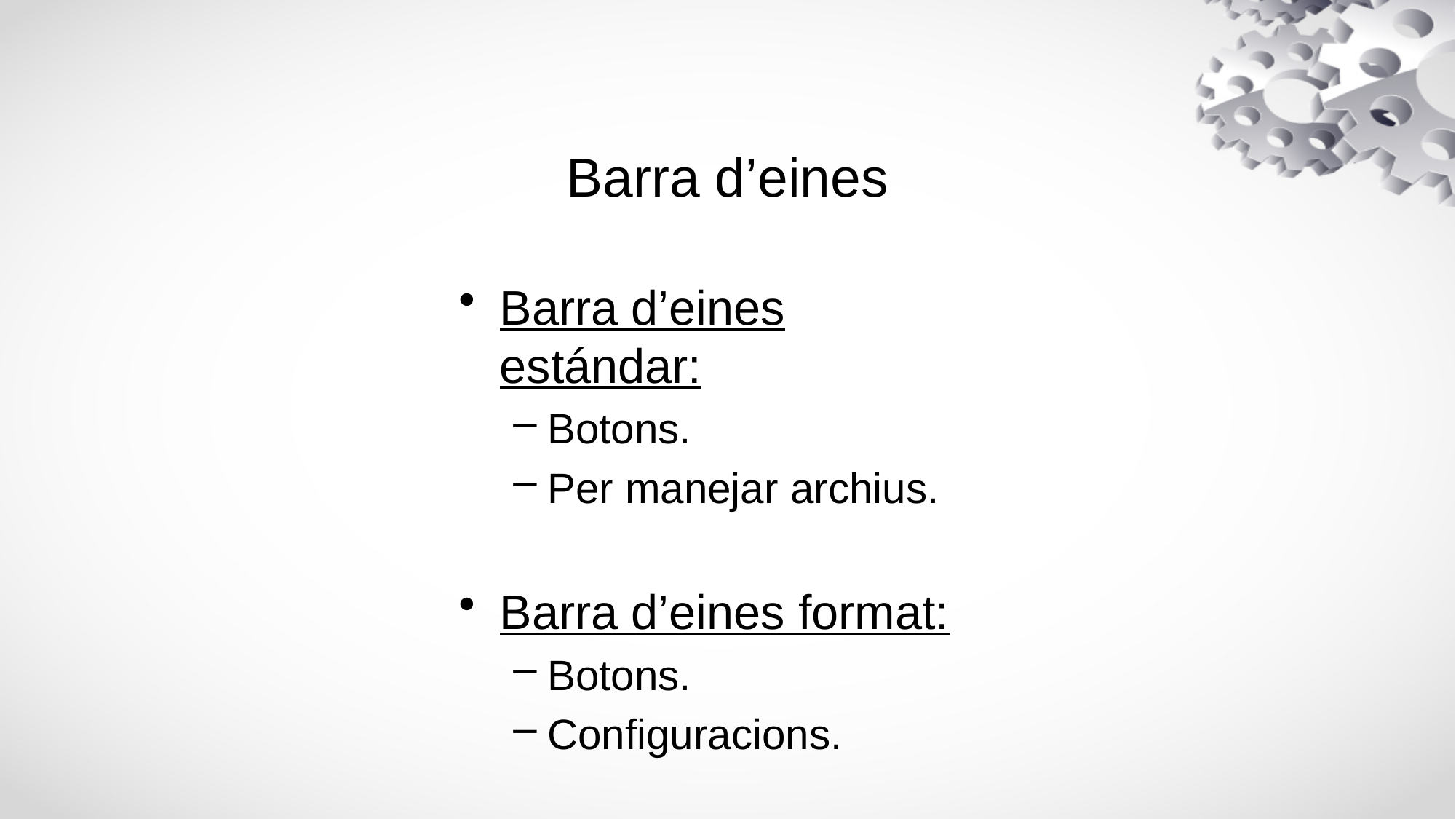

# Barra d’eines
Barra d’eines estándar:
Botons.
Per manejar archius.

Barra d’eines format:
Botons.
Configuracions.